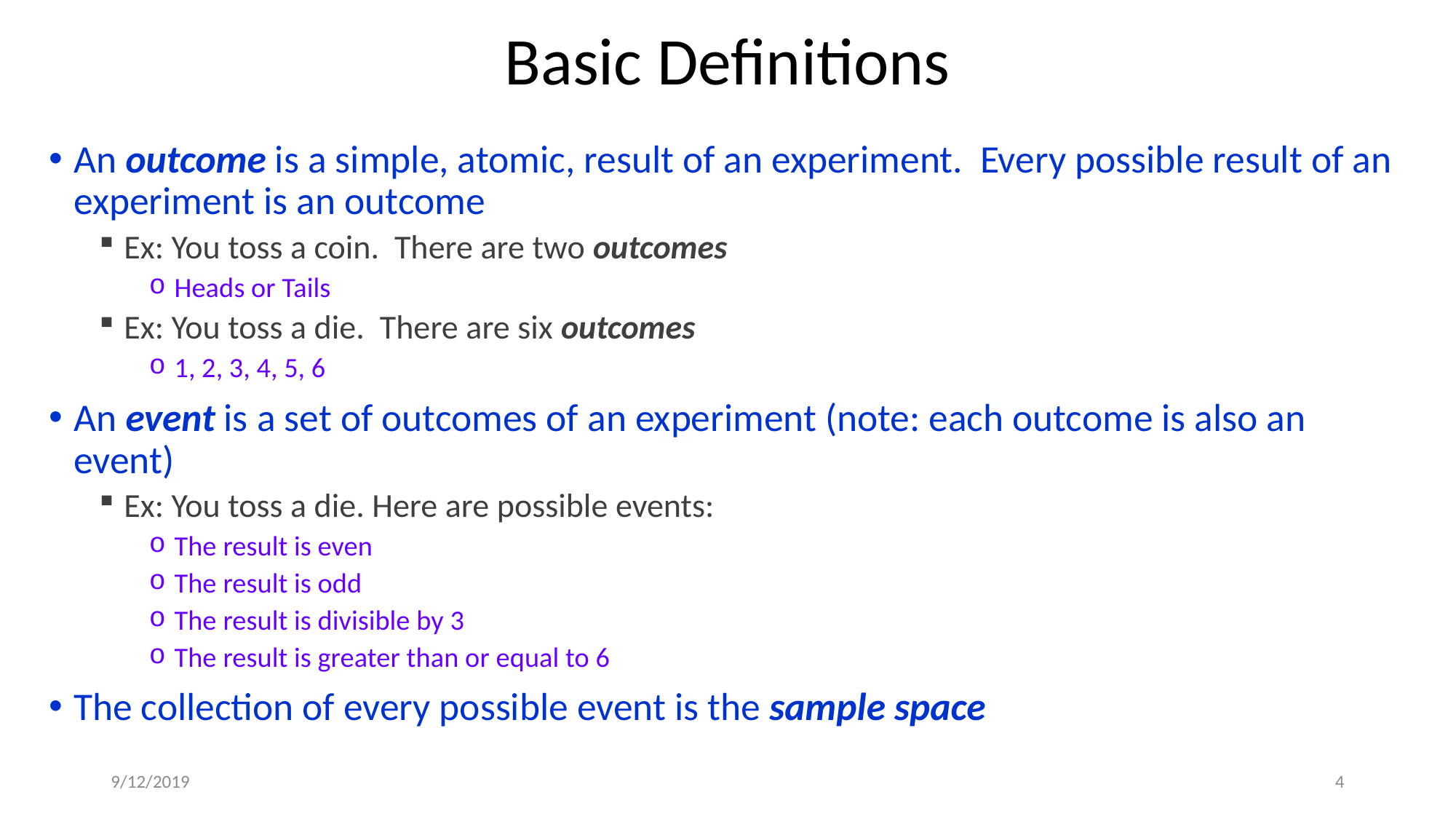

# Basic Definitions
An outcome is a simple, atomic, result of an experiment.  Every possible result of an experiment is an outcome
Ex: You toss a coin.  There are two outcomes
Heads or Tails
Ex: You toss a die.  There are six outcomes
1, 2, 3, 4, 5, 6
An event is a set of outcomes of an experiment (note: each outcome is also an event)
Ex: You toss a die. Here are possible events:
The result is even
The result is odd
The result is divisible by 3
The result is greater than or equal to 6
The collection of every possible event is the sample space

9/12/2019
4